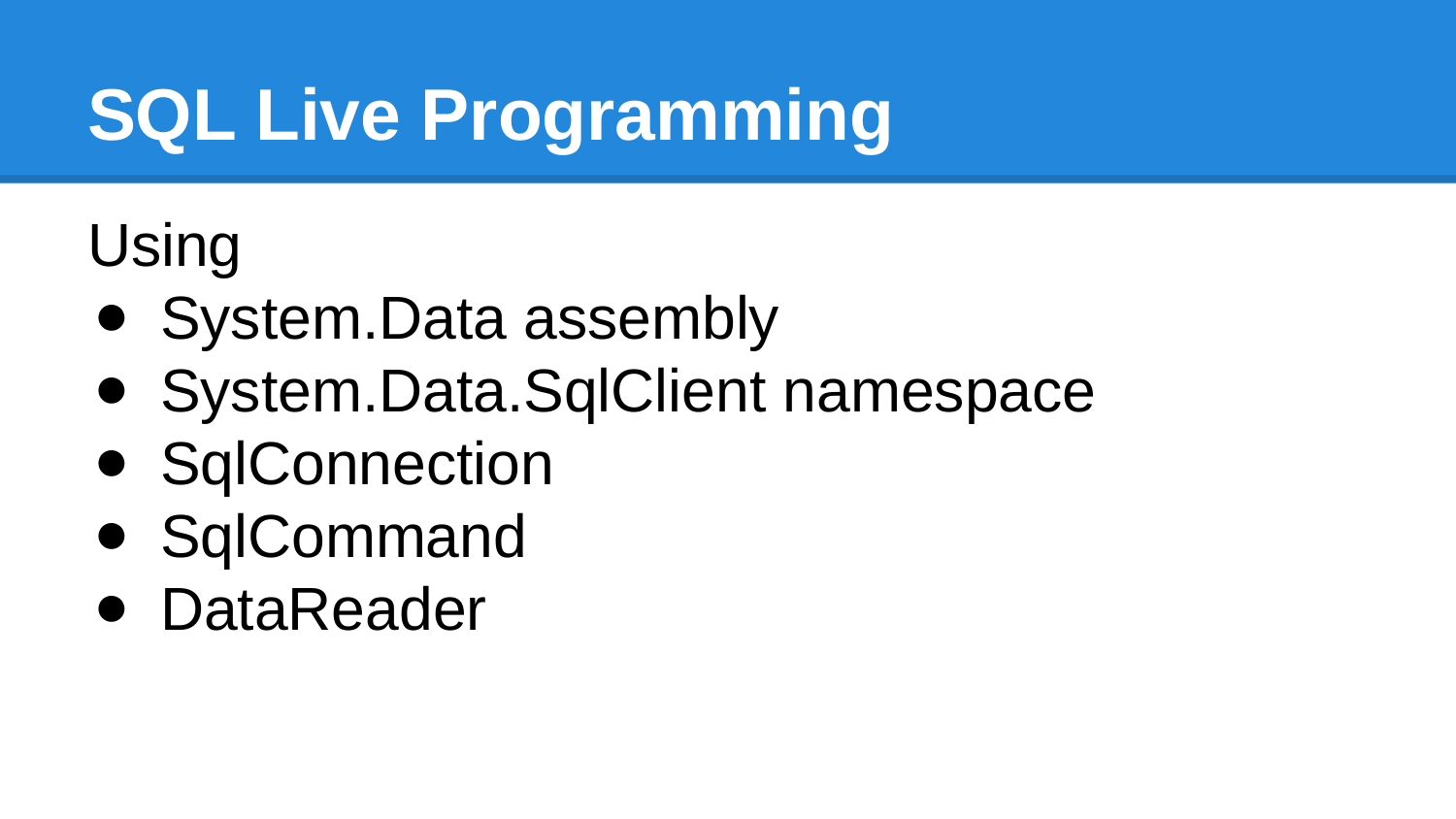

# SQL Live Programming
Using
System.Data assembly
System.Data.SqlClient namespace
SqlConnection
SqlCommand
DataReader